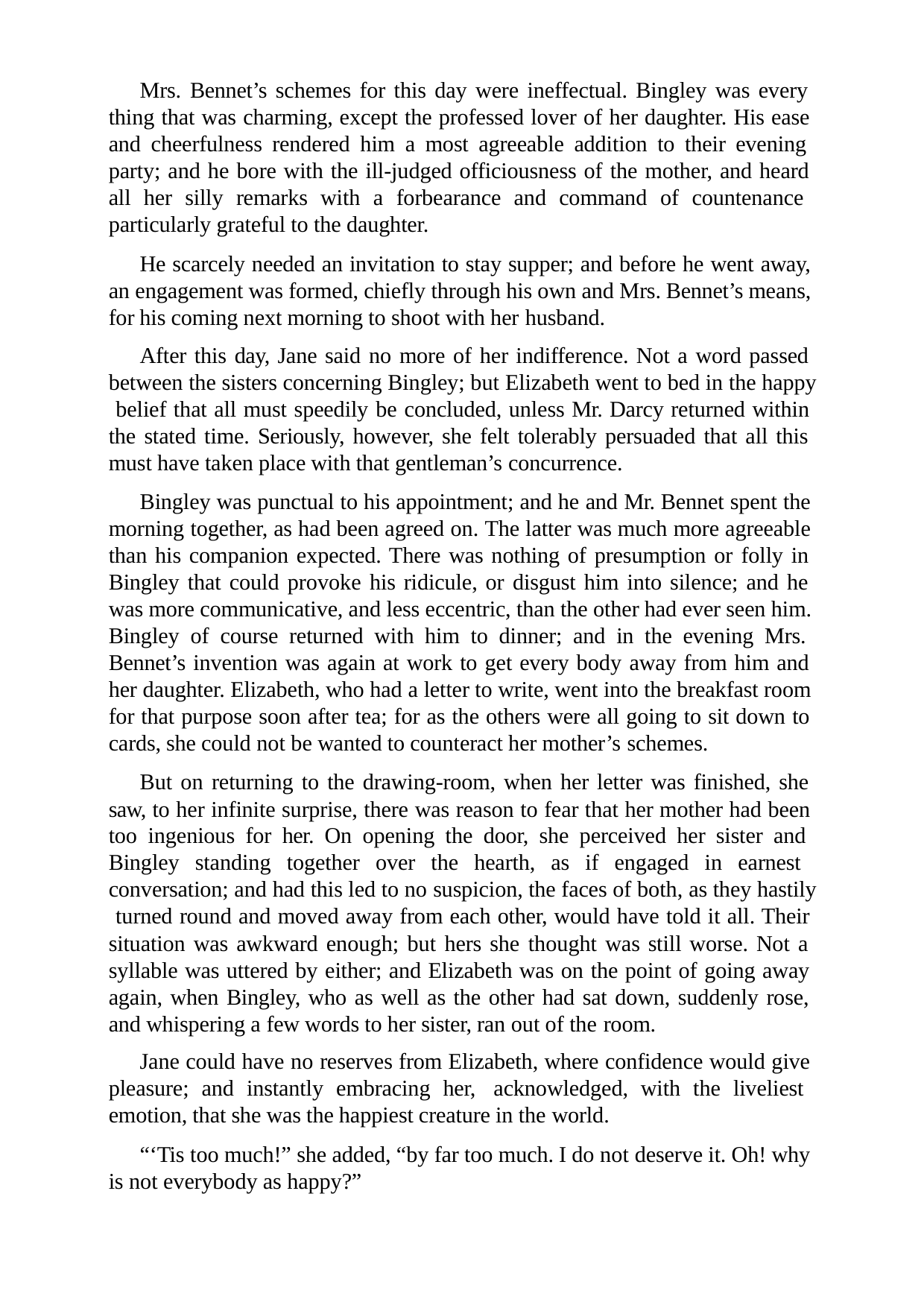

Mrs. Bennet’s schemes for this day were ineffectual. Bingley was every  thing that was charming, except the professed lover of her daughter. His ease  and cheerfulness rendered him a most agreeable addition to their evening  party; and he bore with the ill-judged officiousness of the mother, and heard  all her silly remarks with a forbearance and command of countenance  particularly grateful to the daughter.
He scarcely needed an invitation to stay supper; and before he went away,  an engagement was formed, chiefly through his own and Mrs. Bennet’s means,  for his coming next morning to shoot with her husband.
After this day, Jane said no more of her indifference. Not a word passed  between the sisters concerning Bingley; but Elizabeth went to bed in the happy  belief that all must speedily be concluded, unless Mr. Darcy returned within  the stated time. Seriously, however, she felt tolerably persuaded that all this  must have taken place with that gentleman’s concurrence.
Bingley was punctual to his appointment; and he and Mr. Bennet spent the  morning together, as had been agreed on. The latter was much more agreeable  than his companion expected. There was nothing of presumption or folly in  Bingley that could provoke his ridicule, or disgust him into silence; and he  was more communicative, and less eccentric, than the other had ever seen him.  Bingley of course returned with him to dinner; and in the evening Mrs.  Bennet’s invention was again at work to get every body away from him and  her daughter. Elizabeth, who had a letter to write, went into the breakfast room  for that purpose soon after tea; for as the others were all going to sit down to  cards, she could not be wanted to counteract her mother’s schemes.
But on returning to the drawing-room, when her letter was finished, she  saw, to her infinite surprise, there was reason to fear that her mother had been  too ingenious for her. On opening the door, she perceived her sister and  Bingley standing together over the hearth, as if engaged in earnest  conversation; and had this led to no suspicion, the faces of both, as they hastily  turned round and moved away from each other, would have told it all. Their  situation was awkward enough; but hers she thought was still worse. Not a  syllable was uttered by either; and Elizabeth was on the point of going away  again, when Bingley, who as well as the other had sat down, suddenly rose,  and whispering a few words to her sister, ran out of the room.
Jane could have no reserves from Elizabeth, where confidence would give  pleasure; and instantly embracing her, acknowledged, with the liveliest  emotion, that she was the happiest creature in the world.
“‘Tis too much!” she added, “by far too much. I do not deserve it. Oh! why  is not everybody as happy?”